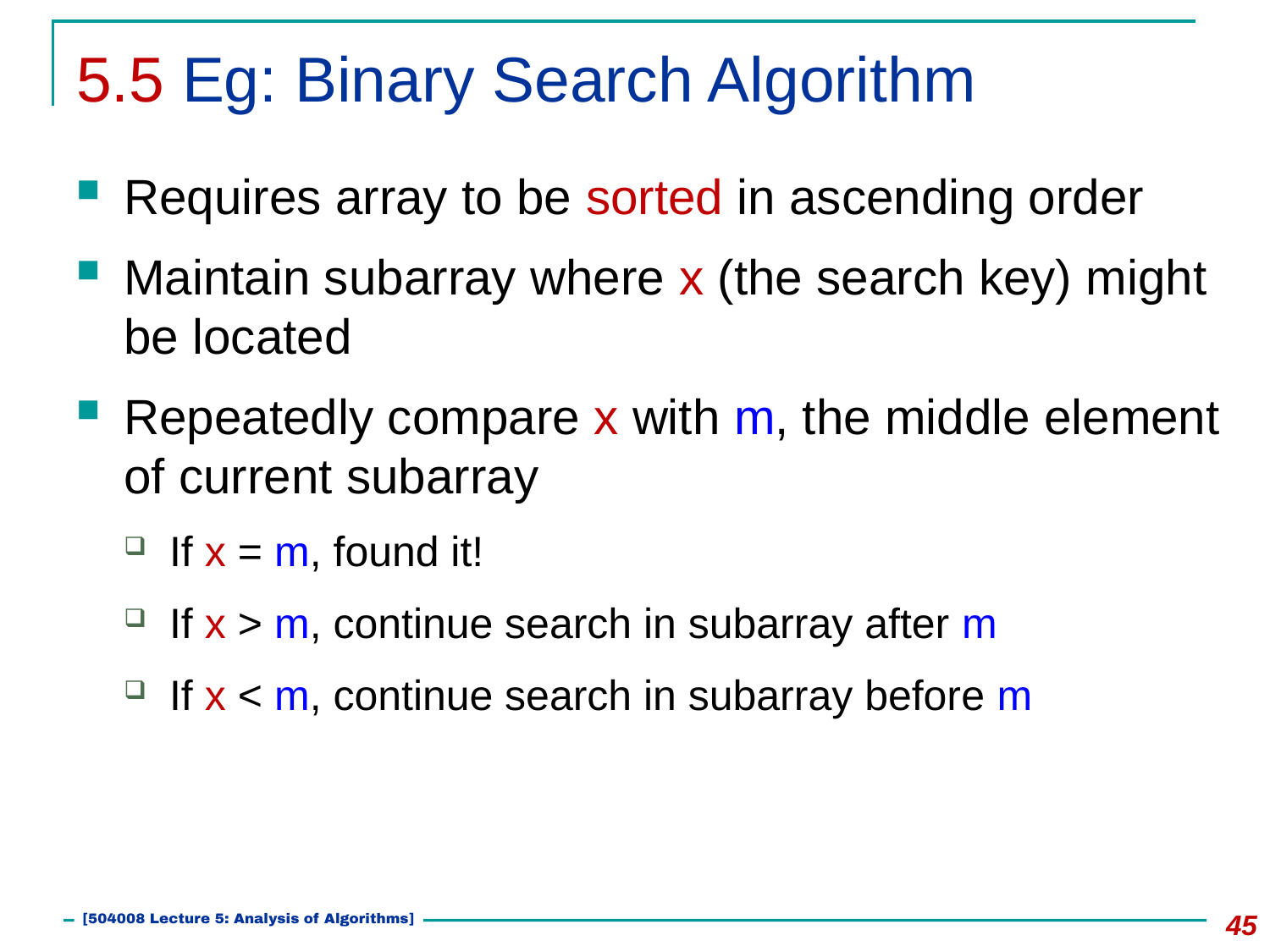

# 5.5 Eg: Binary Search Algorithm
Requires array to be sorted in ascending order
Maintain subarray where x (the search key) might be located
Repeatedly compare x with m, the middle element of current subarray
If x = m, found it!
If x > m, continue search in subarray after m
If x < m, continue search in subarray before m
45
[504008 Lecture 5: Analysis of Algorithms]